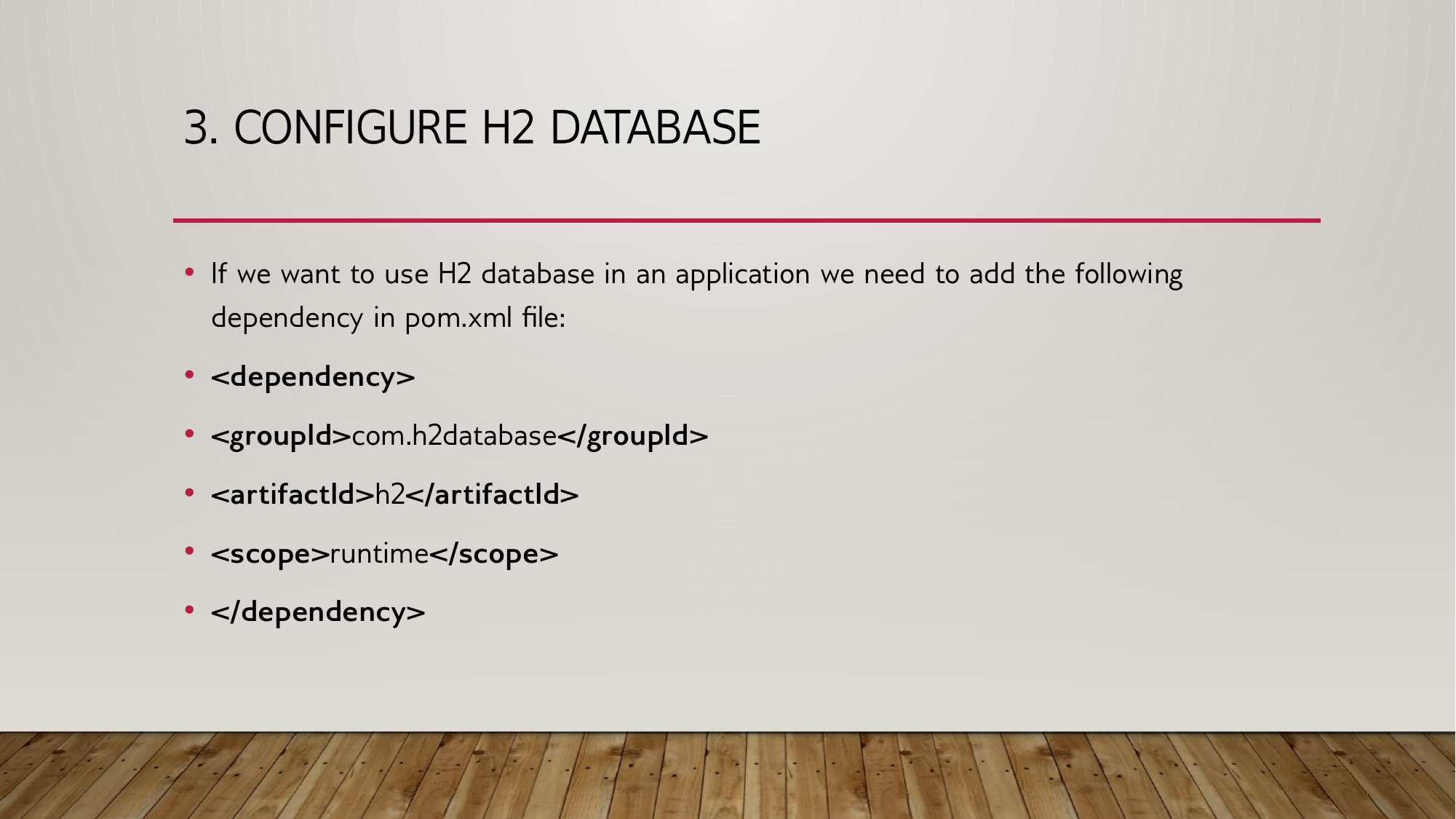

# 3. Configure H2 Database
If we want to use H2 database in an application we need to add the following dependency in pom.xml file:
<dependency>
<groupId>com.h2database</groupId>
<artifactId>h2</artifactId>
<scope>runtime</scope>
</dependency>